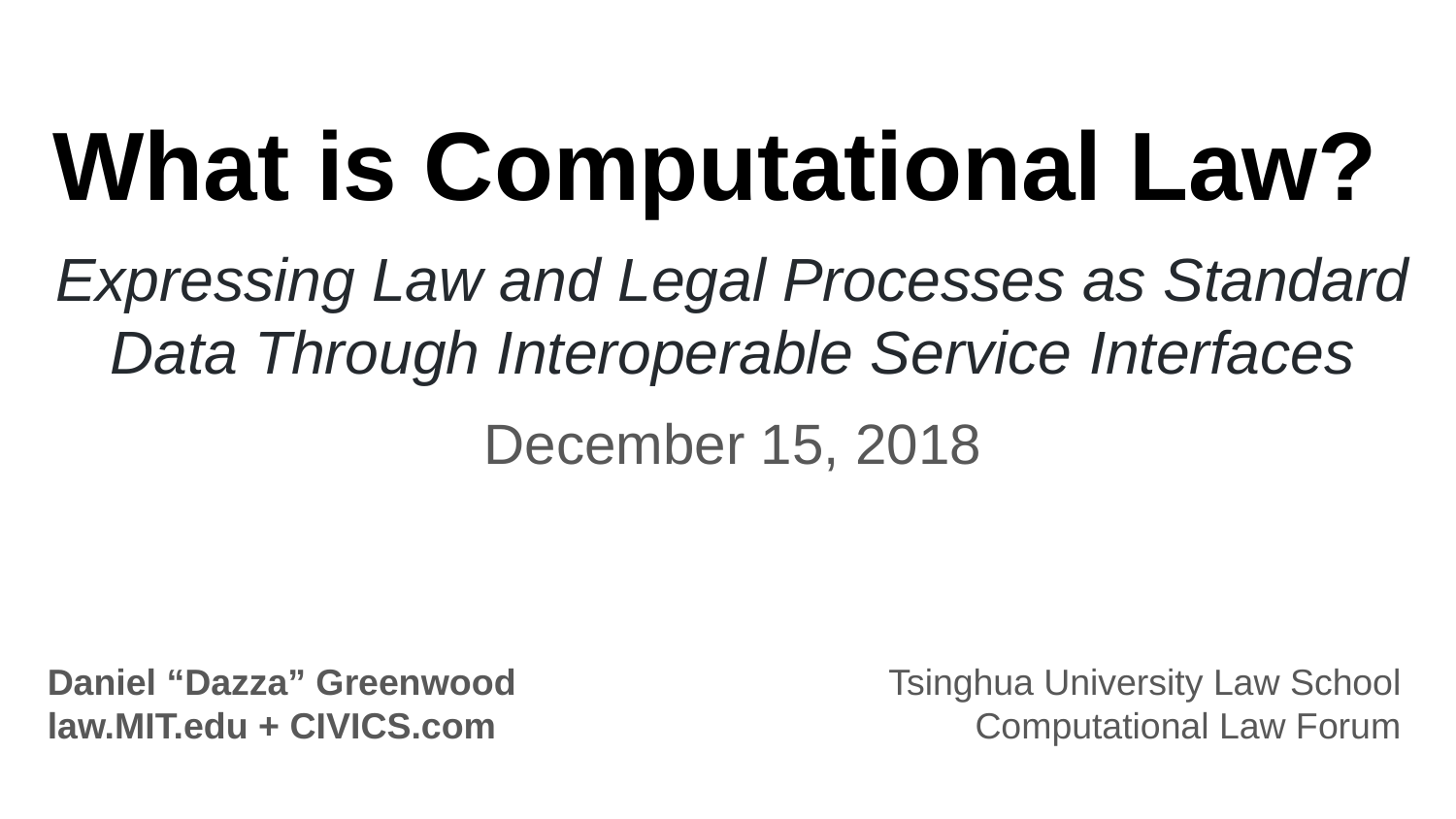

# What is Computational Law?
Expressing Law and Legal Processes as Standard Data Through Interoperable Service Interfaces

December 15, 2018
Daniel “Dazza” Greenwood
law.MIT.edu + CIVICS.com
Tsinghua University Law School
Computational Law Forum